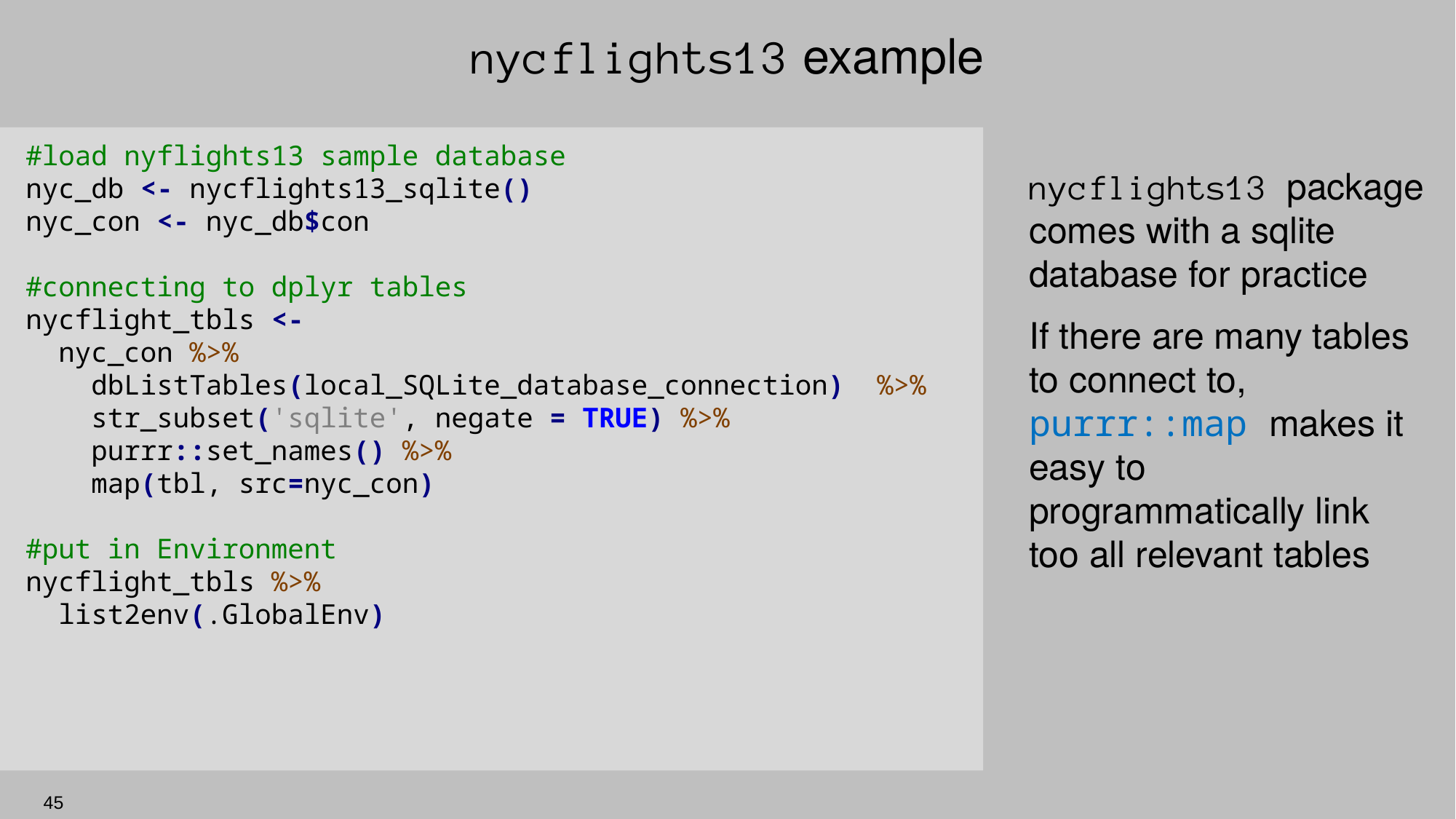

# nycflights13 example
#load nyflights13 sample database
nyc_db <- nycflights13_sqlite()
nyc_con <- nyc_db$con

#connecting to dplyr tables
nycflight_tbls <-
  nyc_con %>%
    dbListTables(local_SQLite_database_connection)  %>%
    str_subset('sqlite', negate = TRUE) %>%
    purrr::set_names() %>%
    map(tbl, src=nyc_con)

#put in Environment
nycflight_tbls %>%
  list2env(.GlobalEnv)
nycflights13 package comes with a sqlite database for practice
If there are many tables to connect to, purrr::map makes it easy to programmatically link too all relevant tables